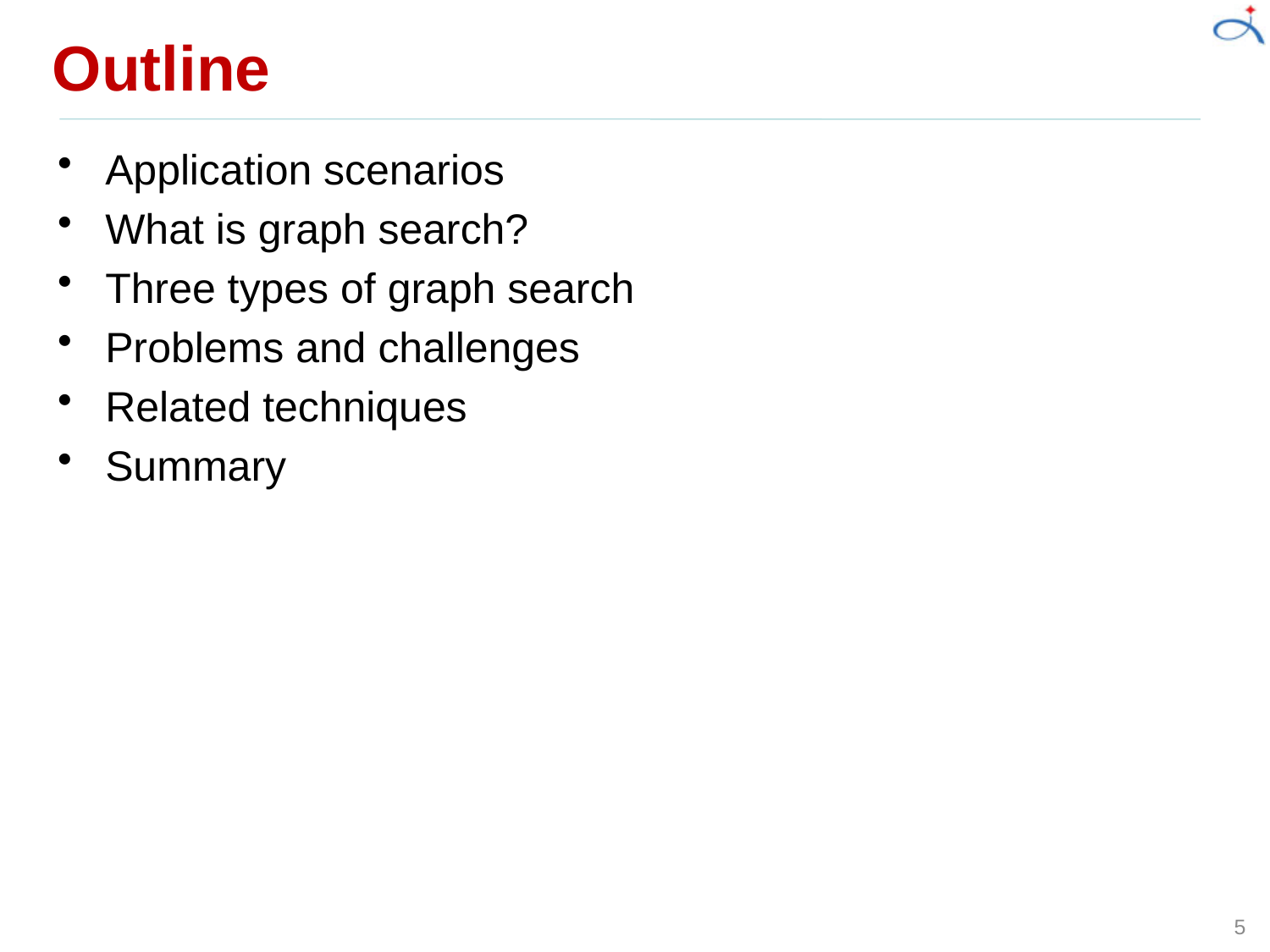

# Outline
Application scenarios
What is graph search?
Three types of graph search
Problems and challenges
Related techniques
Summary
5